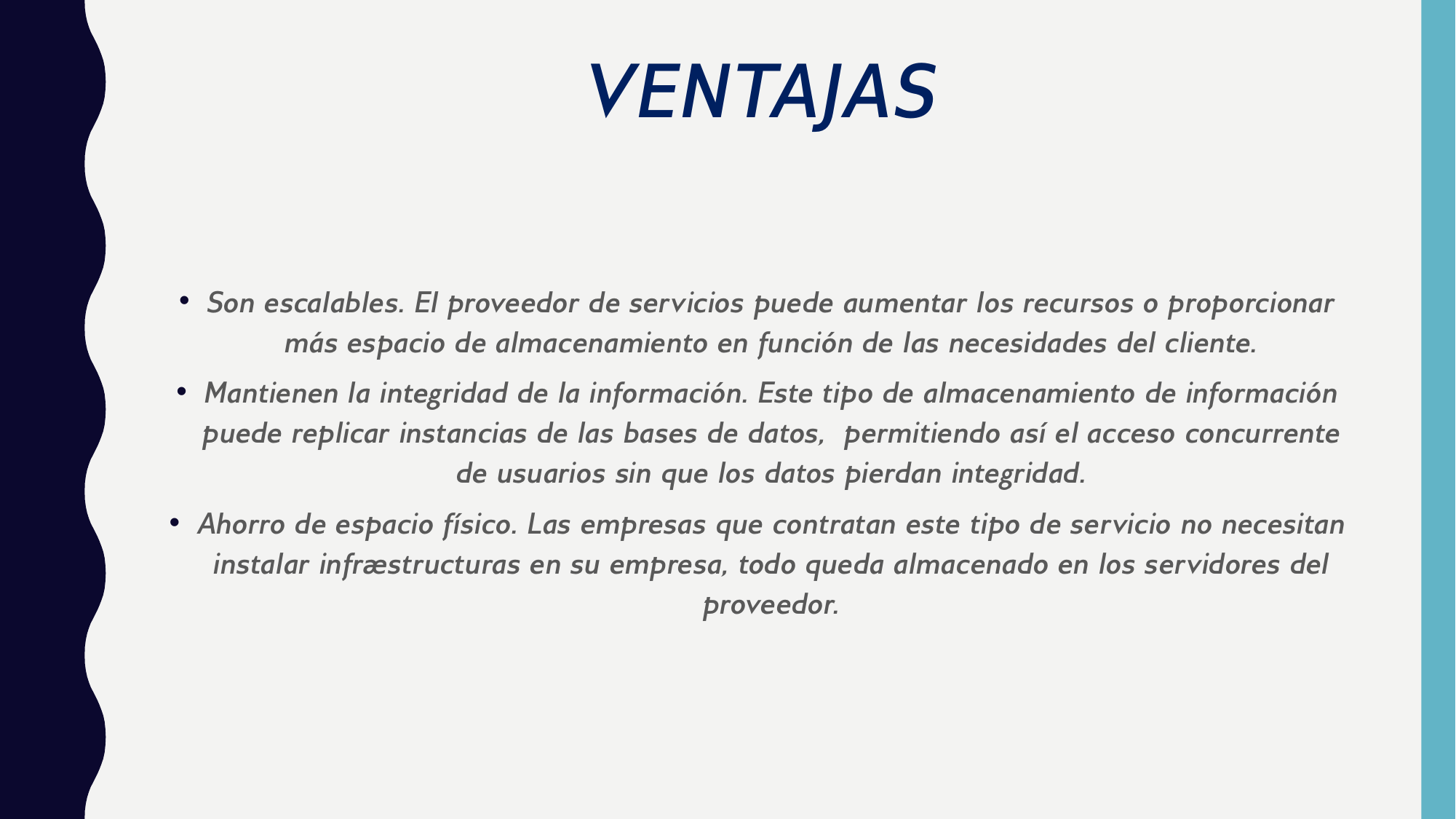

# Ventajas
Son escalables. El proveedor de servicios puede aumentar los recursos o proporcionar más espacio de almacenamiento en función de las necesidades del cliente.
Mantienen la integridad de la información. Este tipo de almacenamiento de información puede replicar instancias de las bases de datos,  permitiendo así el acceso concurrente de usuarios sin que los datos pierdan integridad.
Ahorro de espacio físico. Las empresas que contratan este tipo de servicio no necesitan instalar infraestructuras en su empresa, todo queda almacenado en los servidores del proveedor.